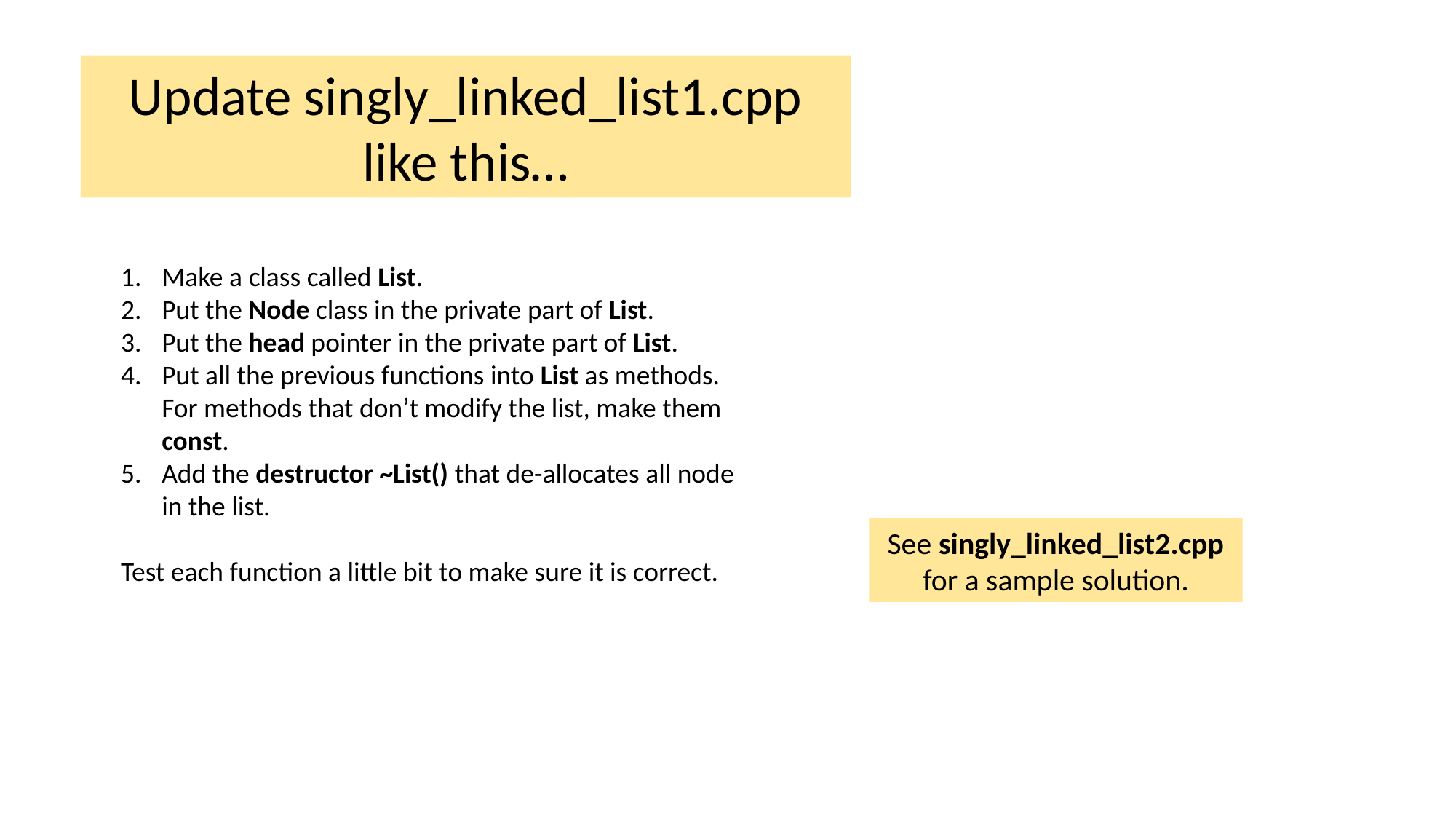

Update singly_linked_list1.cpp like this…
Make a class called List.
Put the Node class in the private part of List.
Put the head pointer in the private part of List.
Put all the previous functions into List as methods.
For methods that don’t modify the list, make them
const.
Add the destructor ~List() that de-allocates all node
in the list.

Test each function a little bit to make sure it is correct.
See singly_linked_list2.cpp for a sample solution.